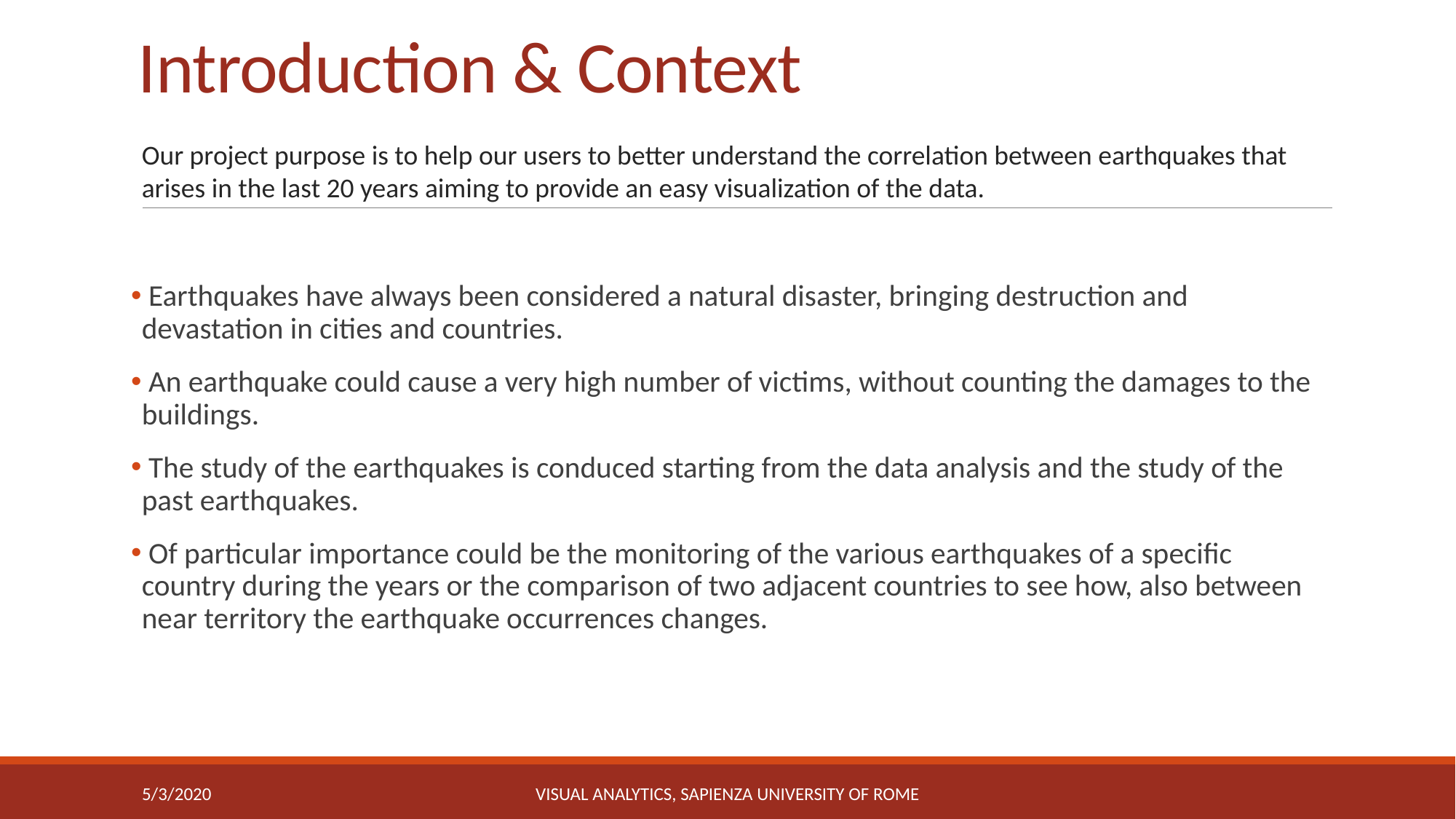

Introduction & Context
Our project purpose is to help our users to better understand the correlation between earthquakes that arises in the last 20 years aiming to provide an easy visualization of the data.
 Earthquakes have always been considered a natural disaster, bringing destruction and devastation in cities and countries.
 An earthquake could cause a very high number of victims, without counting the damages to the buildings.
 The study of the earthquakes is conduced starting from the data analysis and the study of the past earthquakes.
 Of particular importance could be the monitoring of the various earthquakes of a specific country during the years or the comparison of two adjacent countries to see how, also between near territory the earthquake occurrences changes.
5/3/2020
Visual Analytics, Sapienza University of Rome